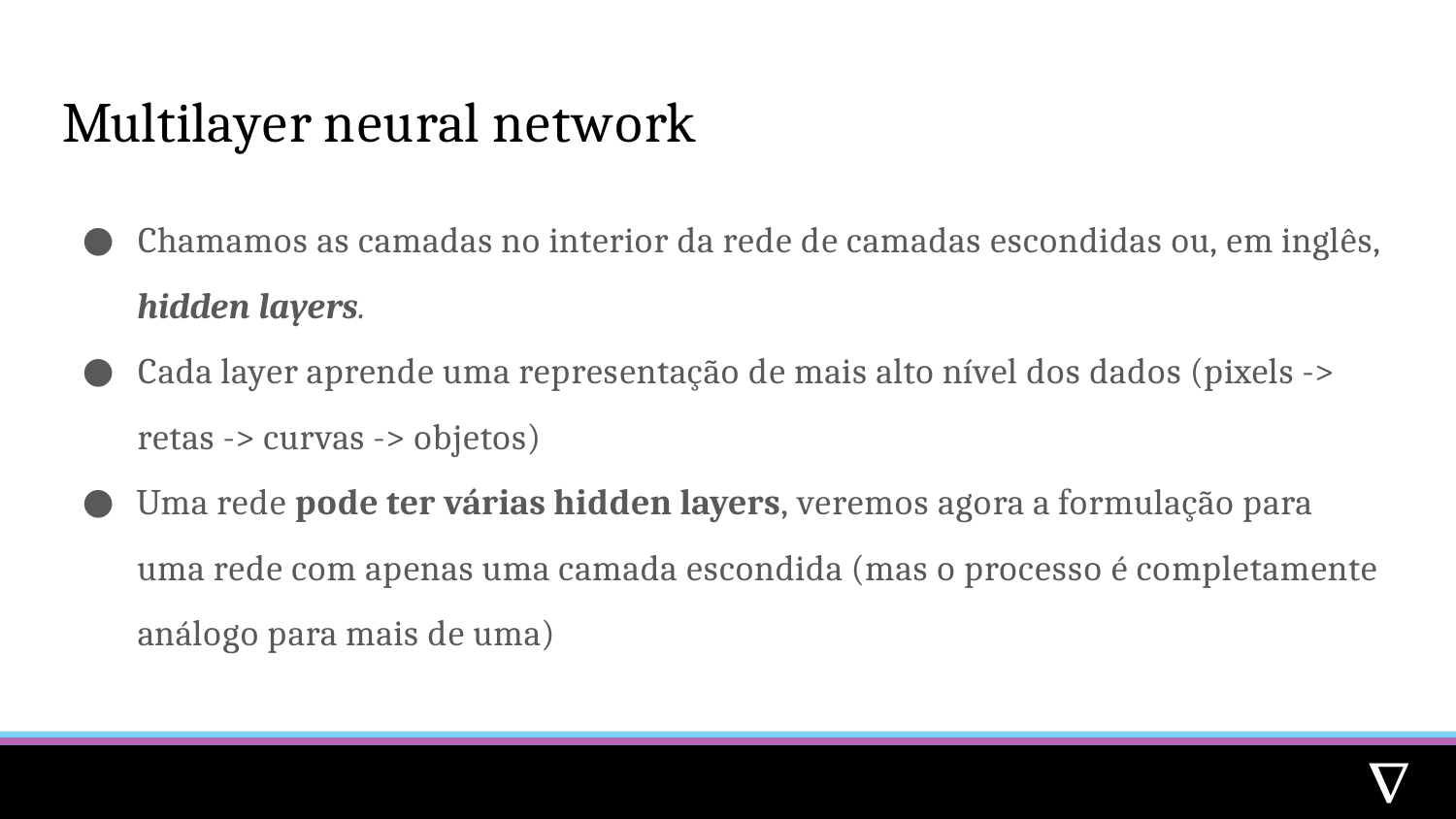

# Multilayer neural network
Chamamos as camadas no interior da rede de camadas escondidas ou, em inglês, hidden layers.
Cada layer aprende uma representação de mais alto nível dos dados (pixels -> retas -> curvas -> objetos)
Uma rede pode ter várias hidden layers, veremos agora a formulação para uma rede com apenas uma camada escondida (mas o processo é completamente análogo para mais de uma)